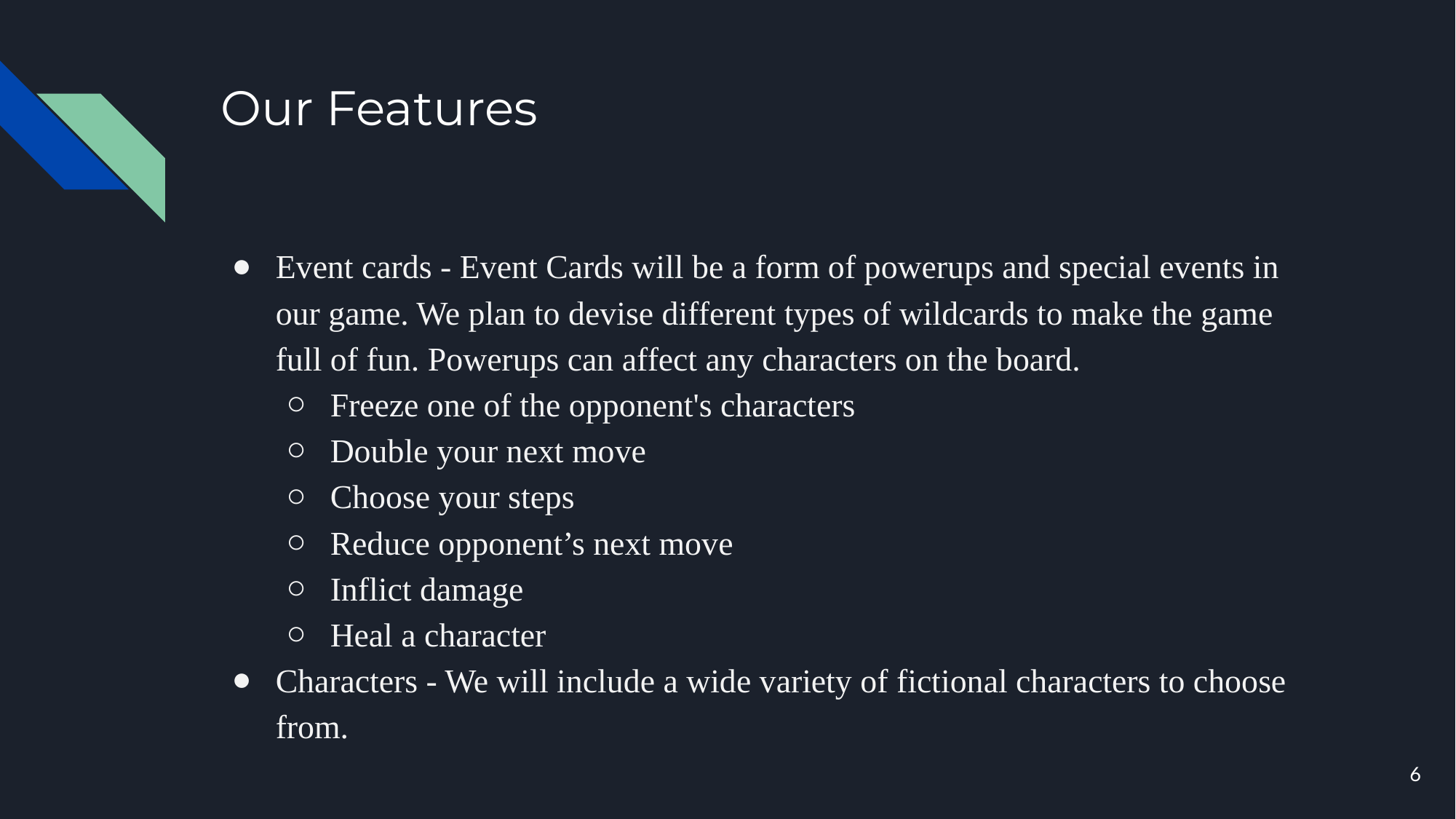

# Our Features
Event cards - Event Cards will be a form of powerups and special events in our game. We plan to devise different types of wildcards to make the game full of fun. Powerups can affect any characters on the board.
Freeze one of the opponent's characters
Double your next move
Choose your steps
Reduce opponent’s next move
Inflict damage
Heal a character
Characters - We will include a wide variety of fictional characters to choose from.

6